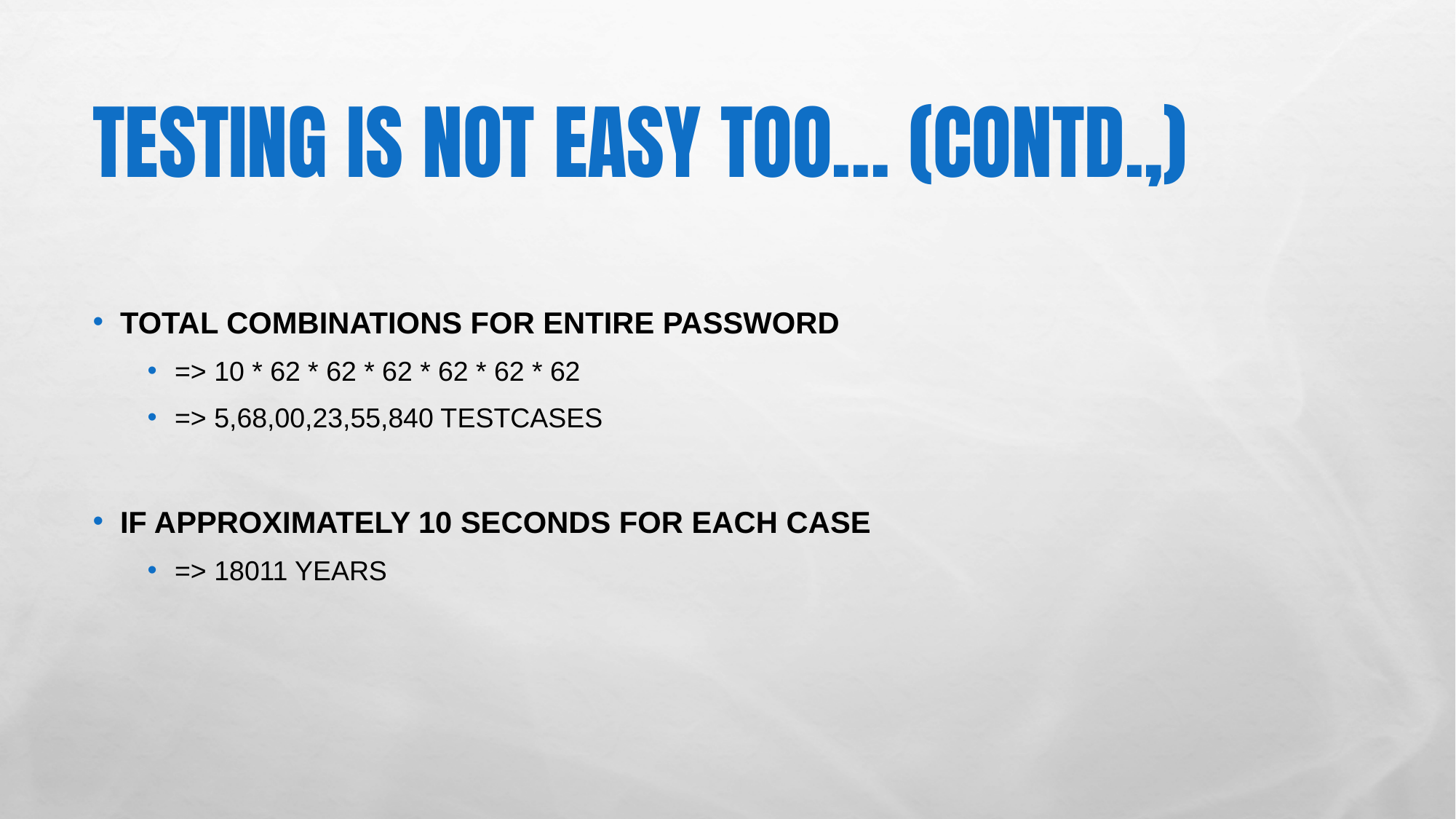

# TESTING IS NOT EASY TOO… (CONTD.,)
TOTAL COMBINATIONS FOR ENTIRE PASSWORD
=> 10 * 62 * 62 * 62 * 62 * 62 * 62
=> 5,68,00,23,55,840 TESTCASES

IF APPROXIMATELY 10 SECONDS FOR EACH CASE
=> 18011 YEARS